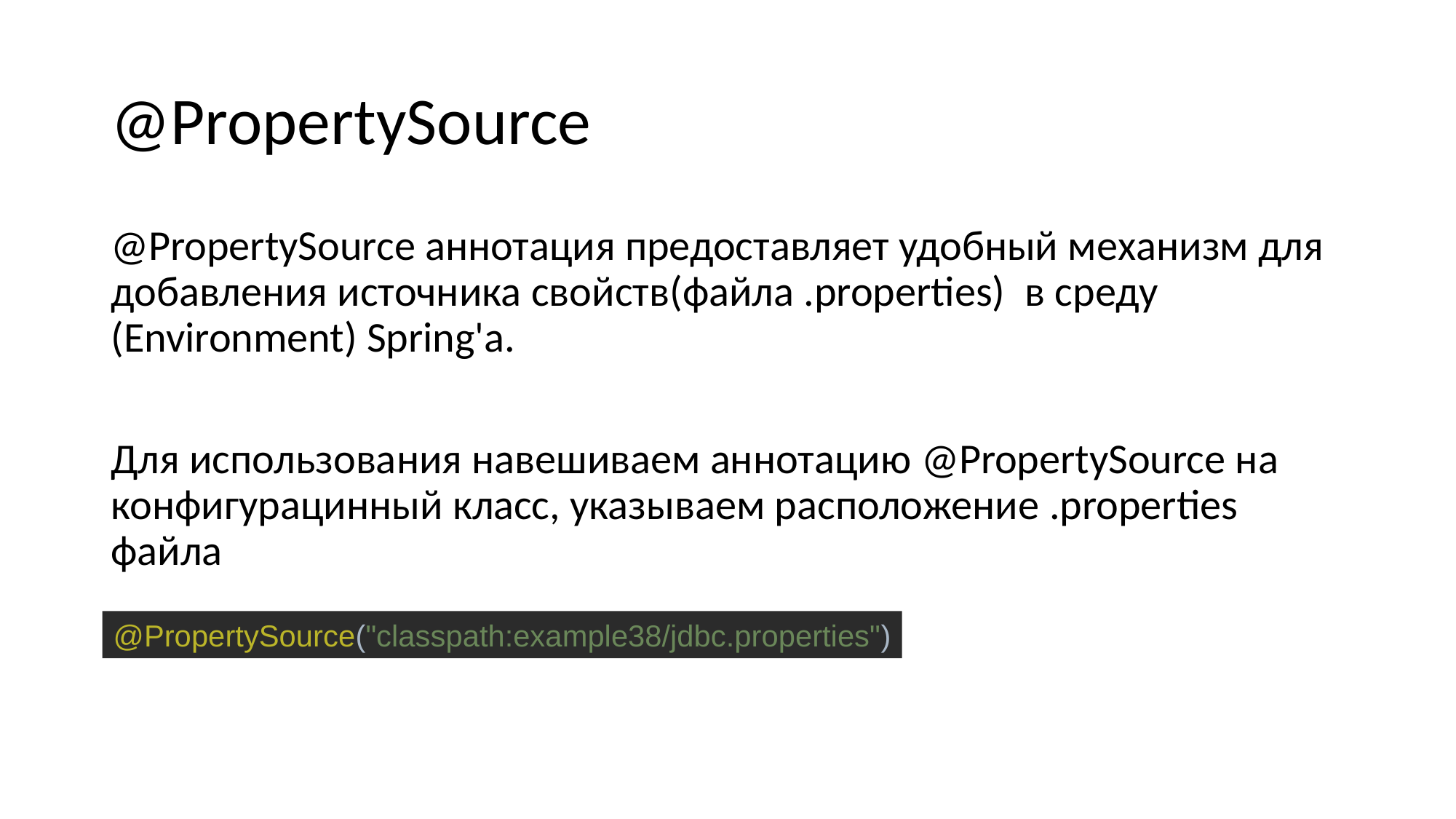

# @PropertySource
@PropertySource аннотация предоставляет удобный механизм для добавления источника свойств(файла .properties)  в среду (Environment) Spring'a.

Для использования навешиваем аннотацию @PropertySource на конфигурацинный класс, указываем расположение .properties файла
@PropertySource("classpath:example38/jdbc.properties")